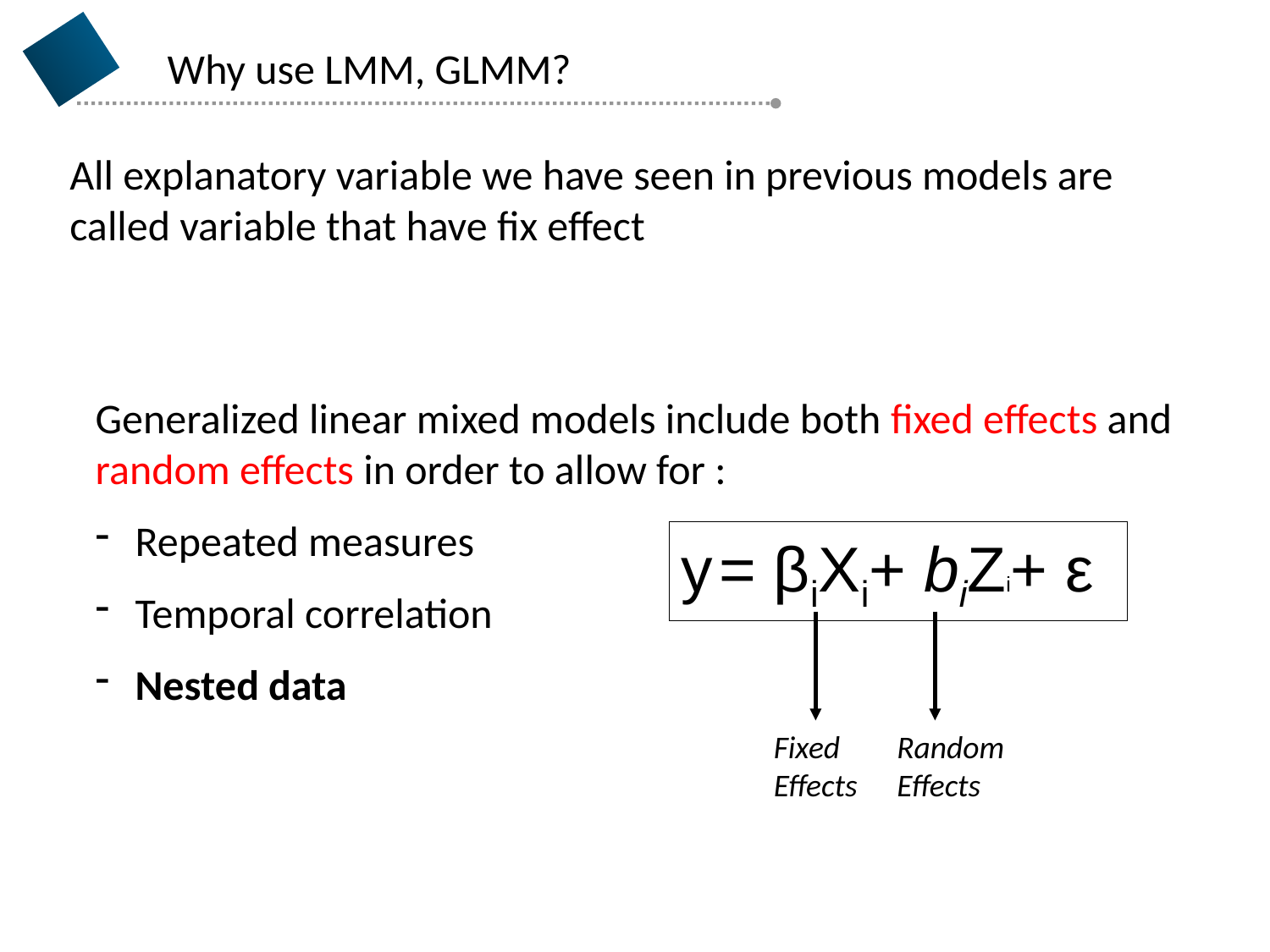

Why use LMM, GLMM?

All explanatory variable we have seen in previous models are called variable that have fix effect
Generalized linear mixed models include both fixed effects and random effects in order to allow for :
Repeated measures
Temporal correlation
Nested data
y = βiXi+ biZi+ ε
Random
Effects
Fixed
Effects